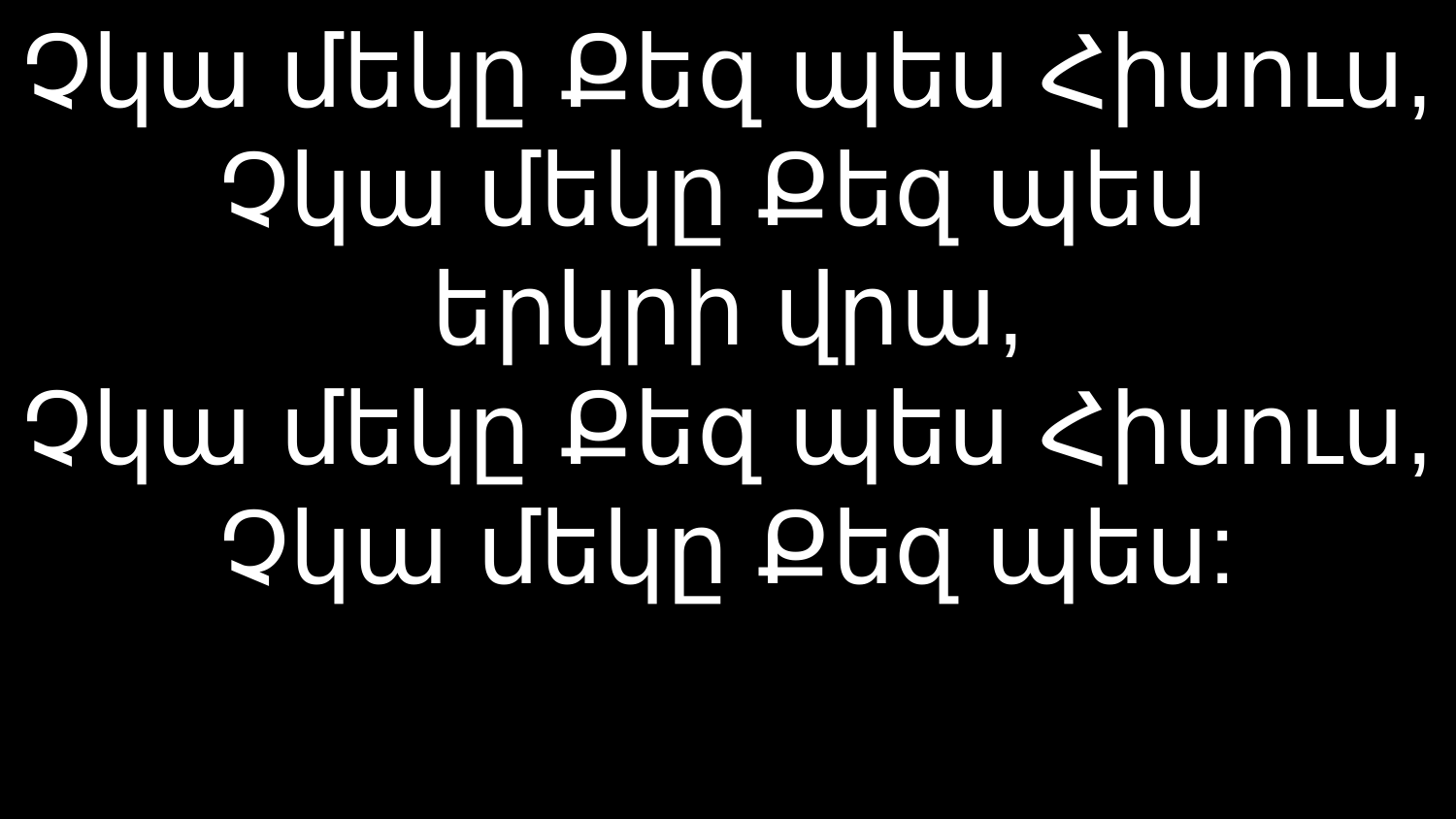

# Չկա մեկը Քեզ պես Հիսուս, Չկա մեկը Քեզ պես երկրի վրա, Չկա մեկը Քեզ պես Հիսուս, Չկա մեկը Քեզ պես: